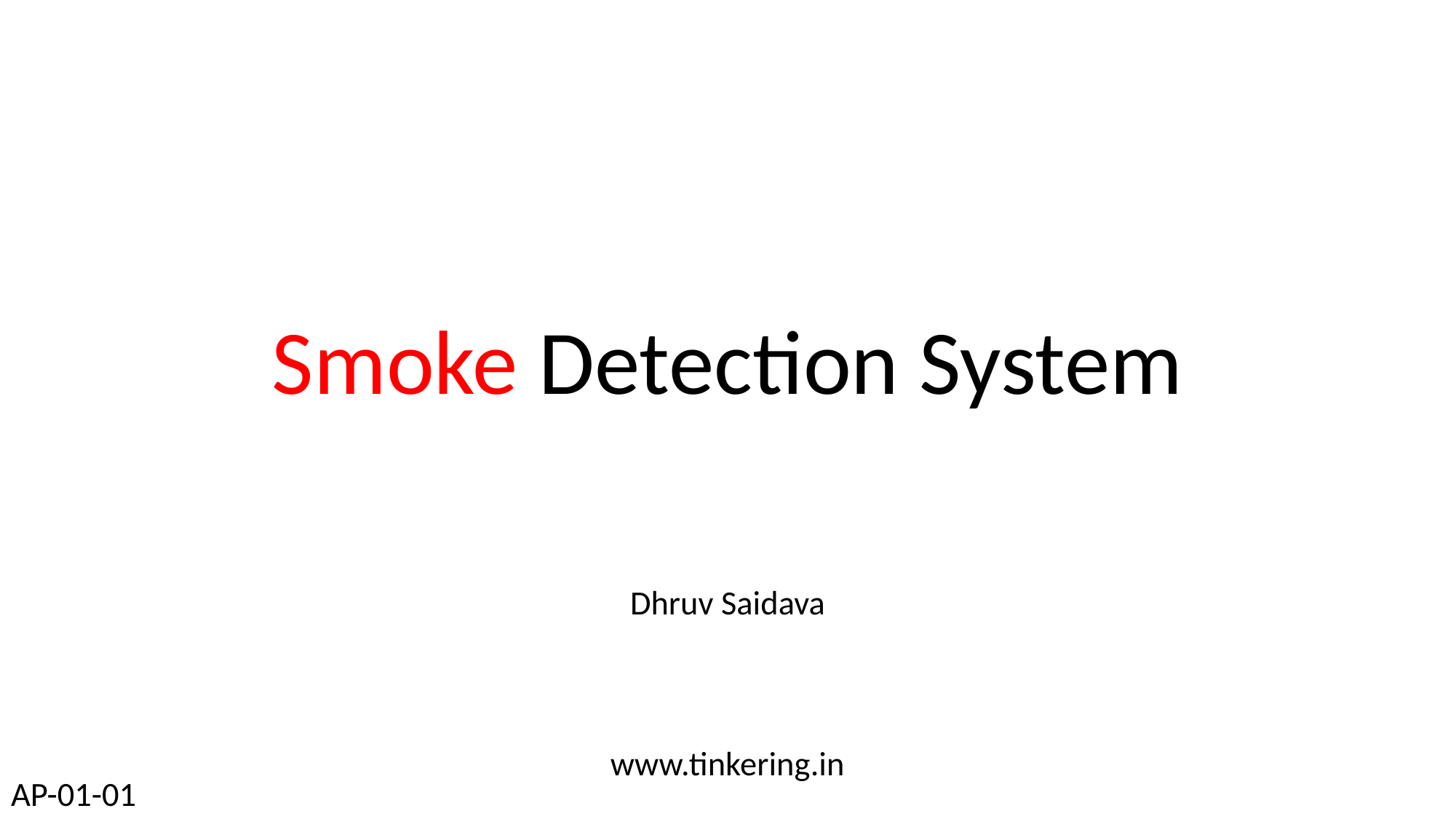

# Smoke Detection System
Dhruv Saidava
www.tinkering.in
AP-01-01